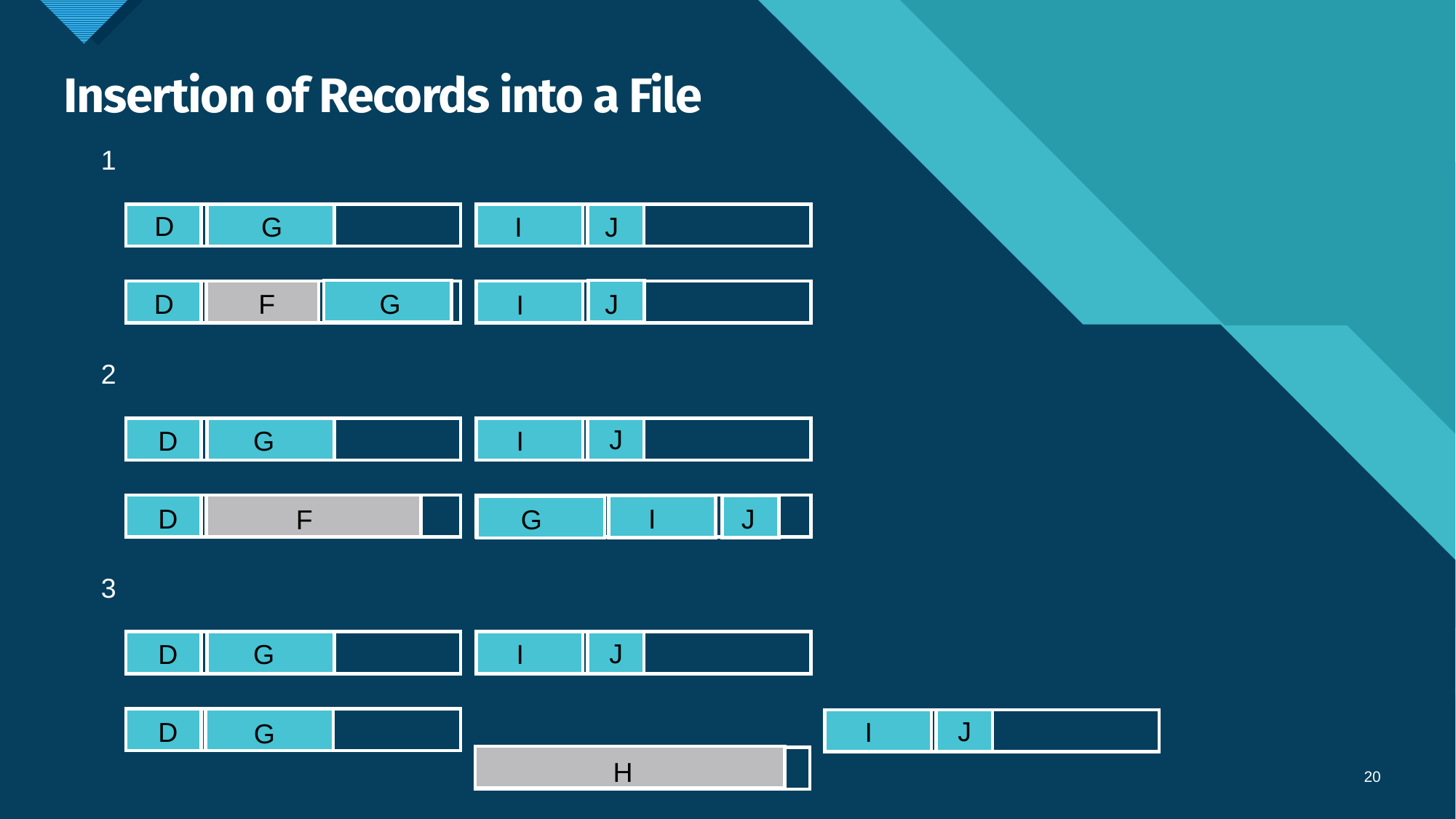

# Insertion of Records into a File
1
D

G
I
J

D
G
J
F
I
2

J

D

G

I

D

I
J
F
G
3
J

D

G

I

J
D

I

G

H
20